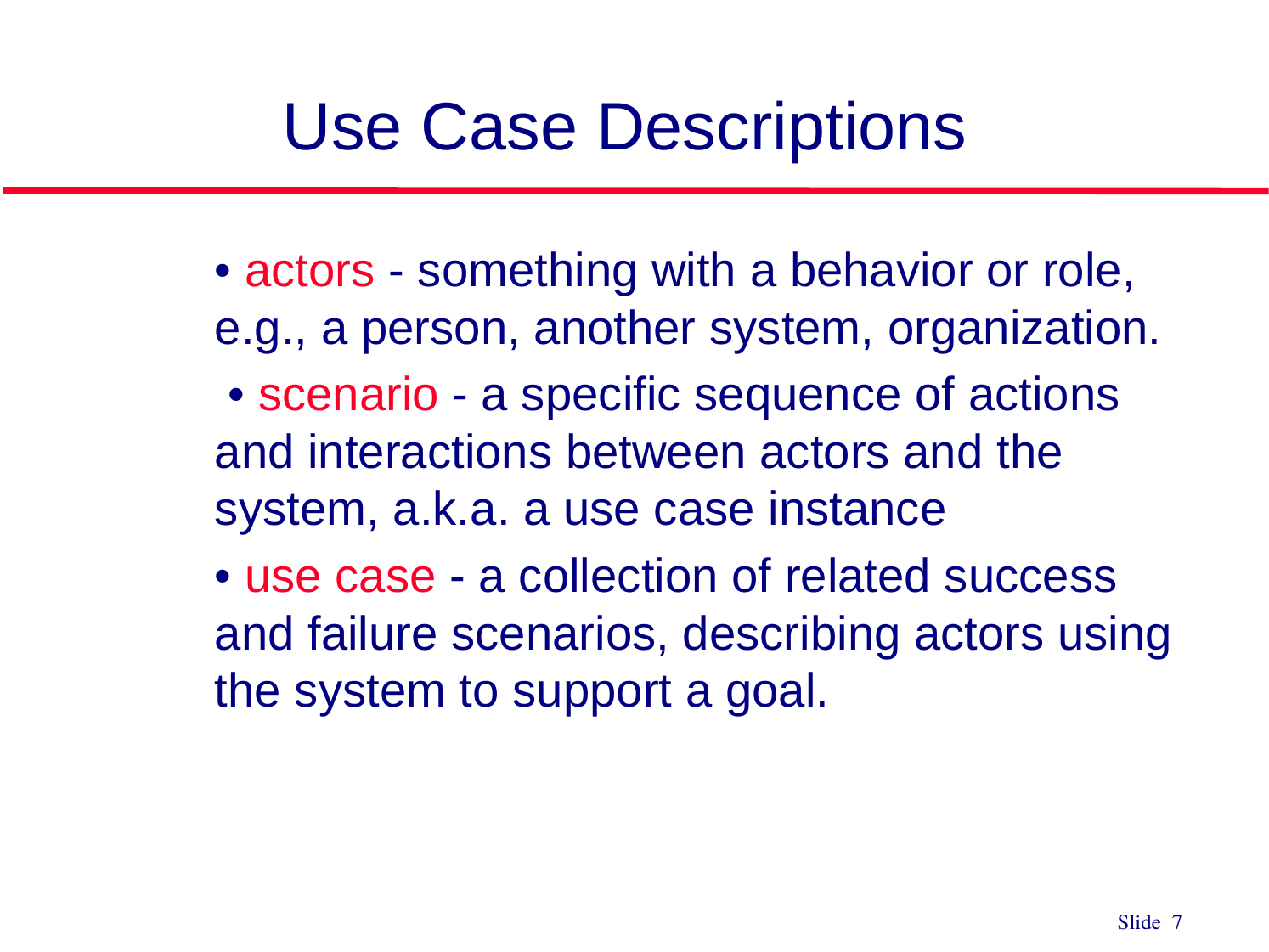

# Use Case Descriptions
• actors - something with a behavior or role, e.g., a person, another system, organization.
 • scenario - a specific sequence of actions and interactions between actors and the system, a.k.a. a use case instance
• use case - a collection of related success and failure scenarios, describing actors using the system to support a goal.